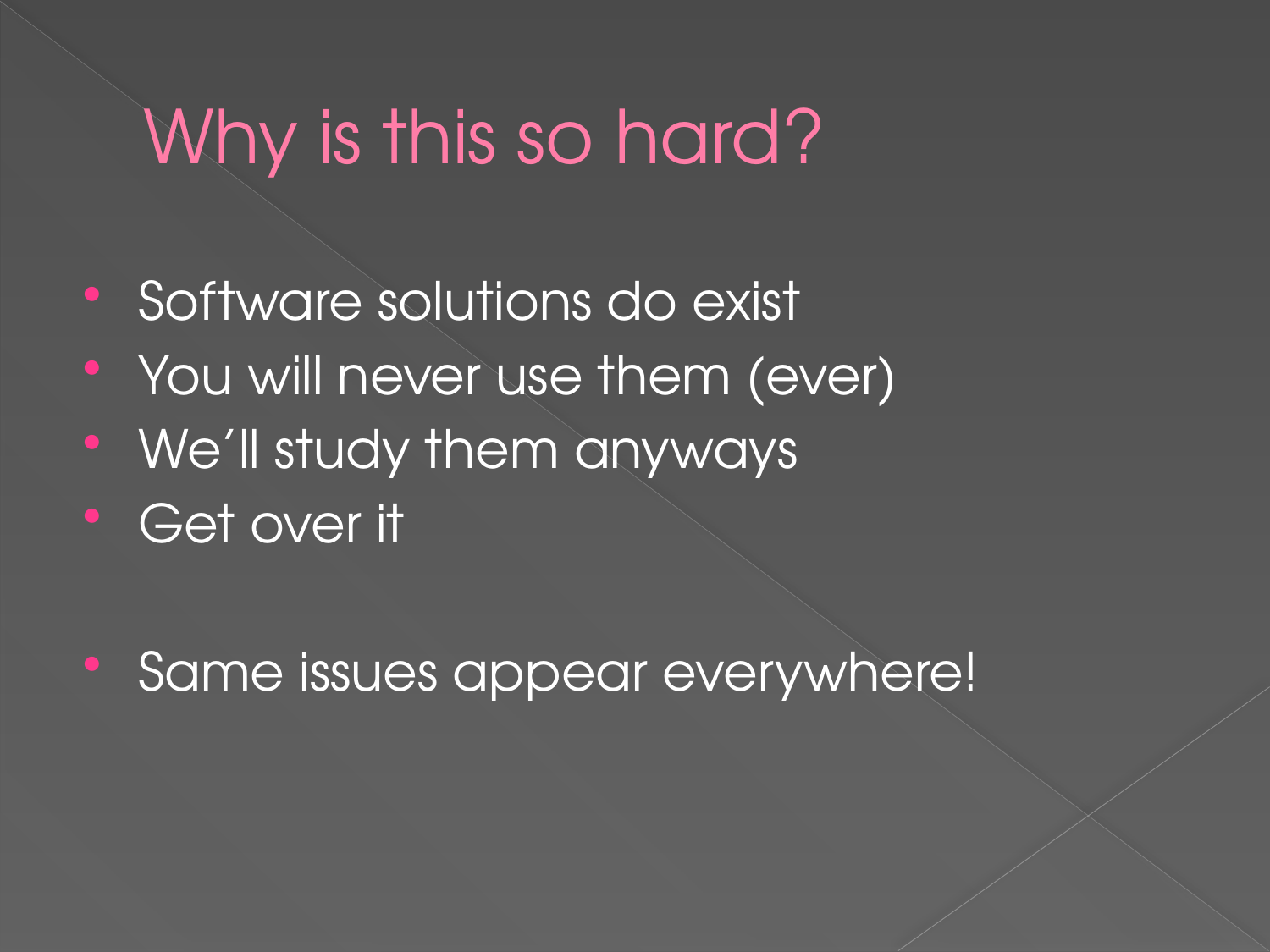

# Why is this so hard?
Software solutions do exist
You will never use them (ever)
We’ll study them anyways
Get over it

Same issues appear everywhere!